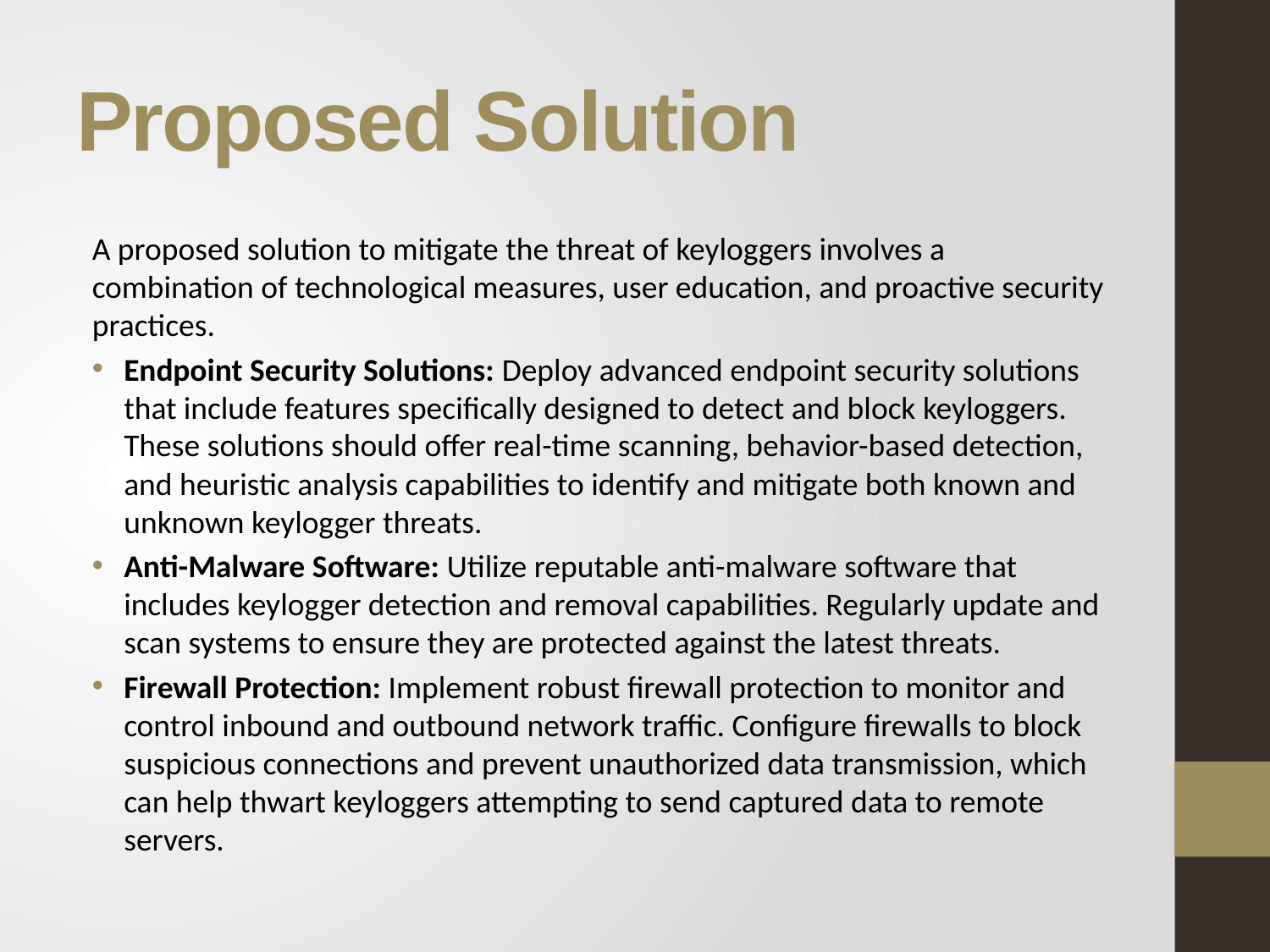

# Proposed Solution
A proposed solution to mitigate the threat of keyloggers involves a combination of technological measures, user education, and proactive security practices.
Endpoint Security Solutions: Deploy advanced endpoint security solutions that include features specifically designed to detect and block keyloggers. These solutions should offer real-time scanning, behavior-based detection, and heuristic analysis capabilities to identify and mitigate both known and unknown keylogger threats.
Anti-Malware Software: Utilize reputable anti-malware software that includes keylogger detection and removal capabilities. Regularly update and scan systems to ensure they are protected against the latest threats.
Firewall Protection: Implement robust firewall protection to monitor and control inbound and outbound network traffic. Configure firewalls to block suspicious connections and prevent unauthorized data transmission, which can help thwart keyloggers attempting to send captured data to remote servers.